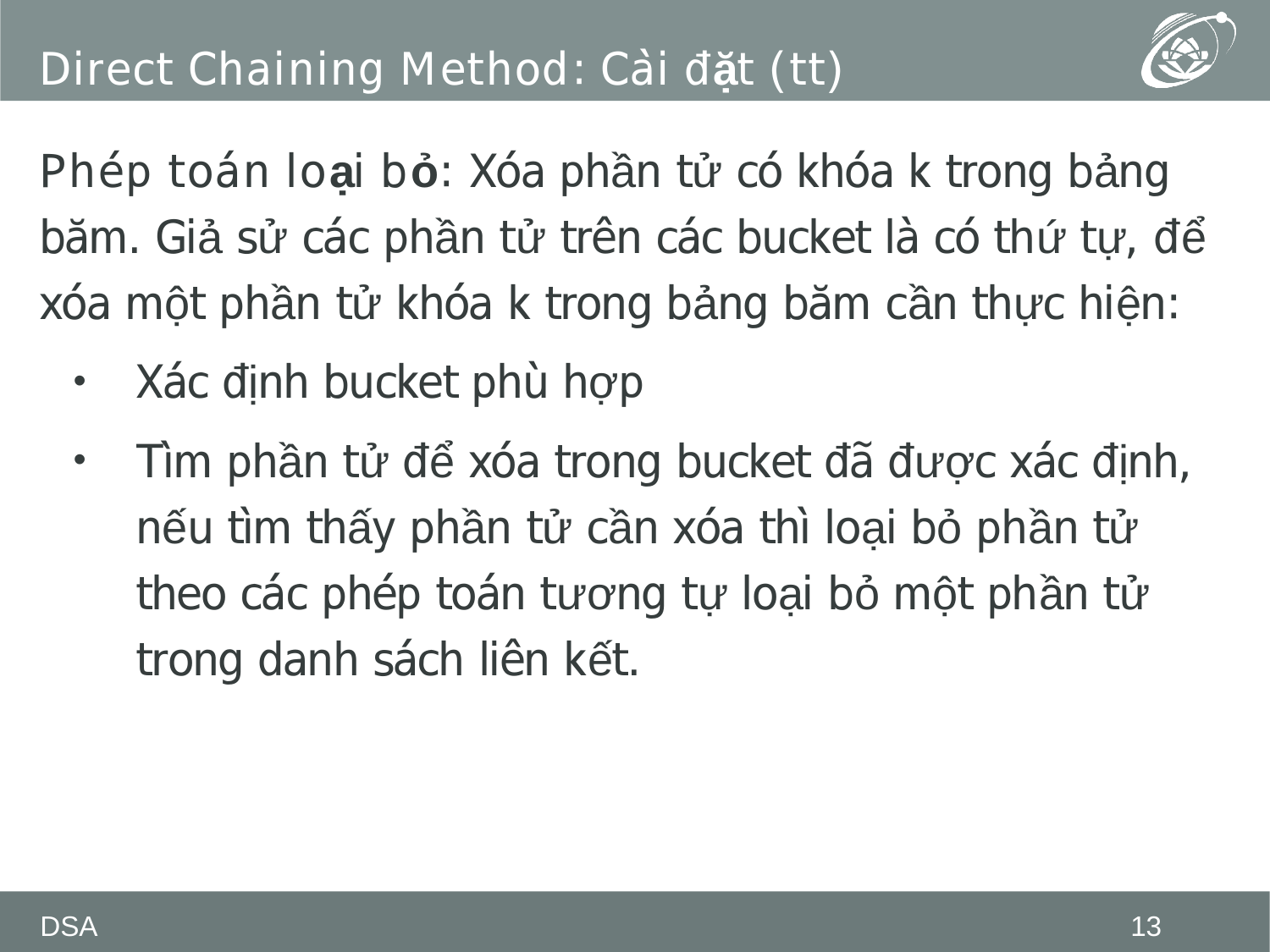

# Direct Chaining Method: Cài đặt (tt)
Phép toán loại bỏ: Xóa phần tử có khóa k trong bảng băm. Giả sử các phần tử trên các bucket là có thứ tự, để xóa một phần tử khóa k trong bảng băm cần thực hiện:
Xác định bucket phù hợp
Tìm phần tử để xóa trong bucket đã được xác định, nếu tìm thấy phần tử cần xóa thì loại bỏ phần tử theo các phép toán tương tự loại bỏ một phần tử trong danh sách liên kết.
DSA
13